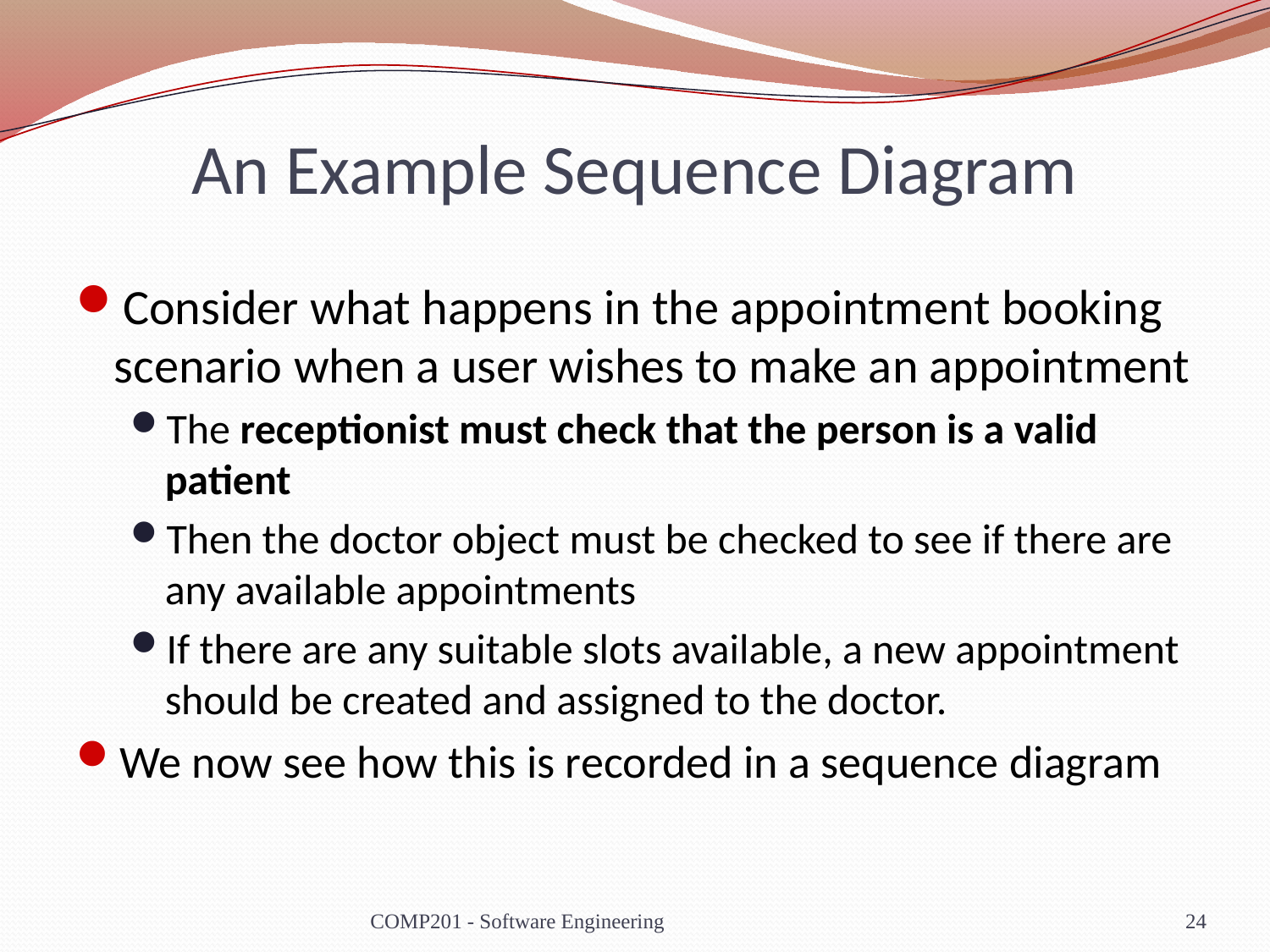

# An Example Sequence Diagram
Consider what happens in the appointment booking scenario when a user wishes to make an appointment
The receptionist must check that the person is a valid patient
Then the doctor object must be checked to see if there are any available appointments
If there are any suitable slots available, a new appointment should be created and assigned to the doctor.
We now see how this is recorded in a sequence diagram
COMP201 - Software Engineering
24